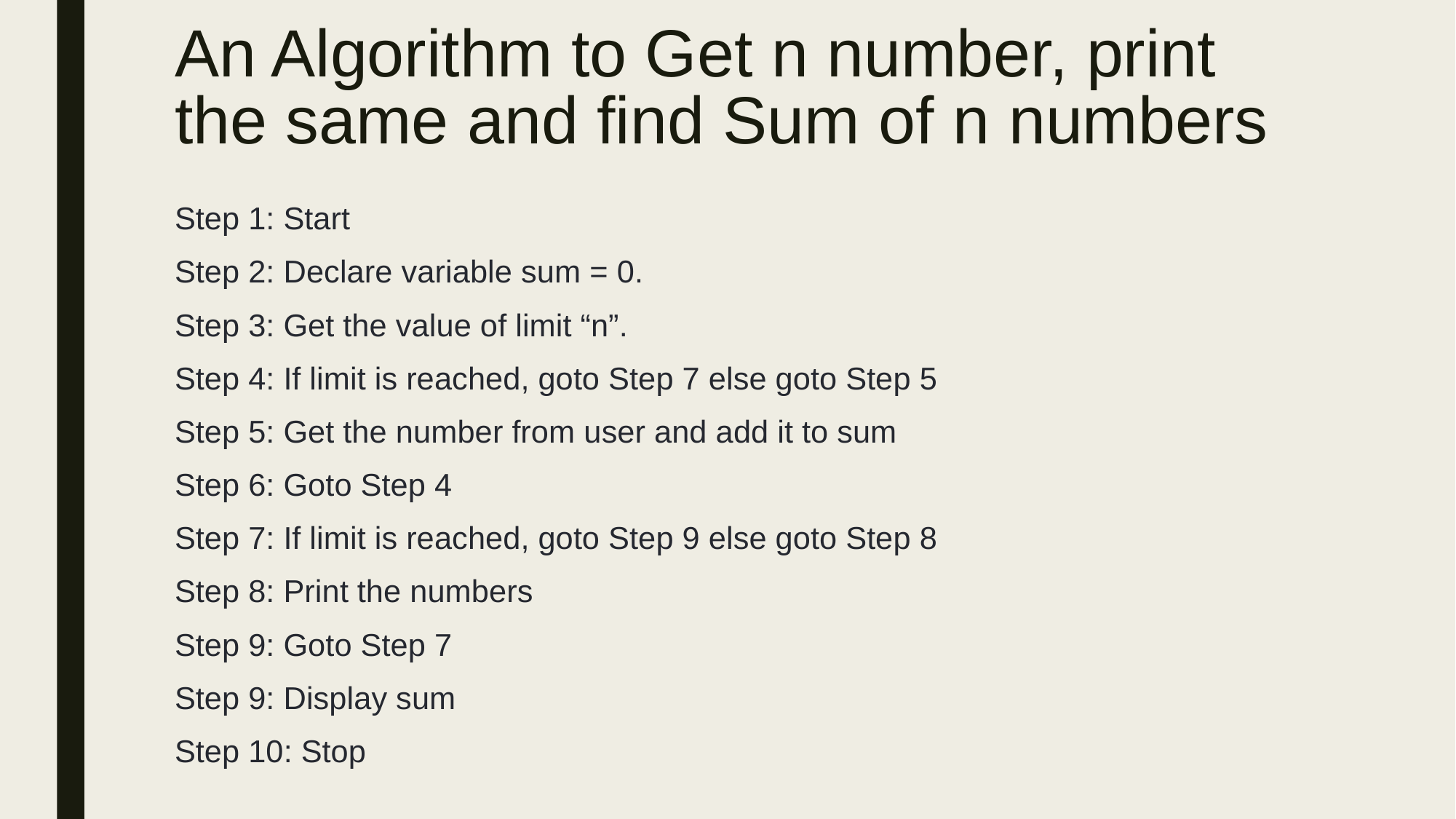

# An Algorithm to Get n number, print the same and find Sum of n numbers
Step 1: Start
Step 2: Declare variable sum = 0.
Step 3: Get the value of limit “n”.
Step 4: If limit is reached, goto Step 7 else goto Step 5
Step 5: Get the number from user and add it to sum
Step 6: Goto Step 4
Step 7: If limit is reached, goto Step 9 else goto Step 8
Step 8: Print the numbers
Step 9: Goto Step 7
Step 9: Display sum
Step 10: Stop